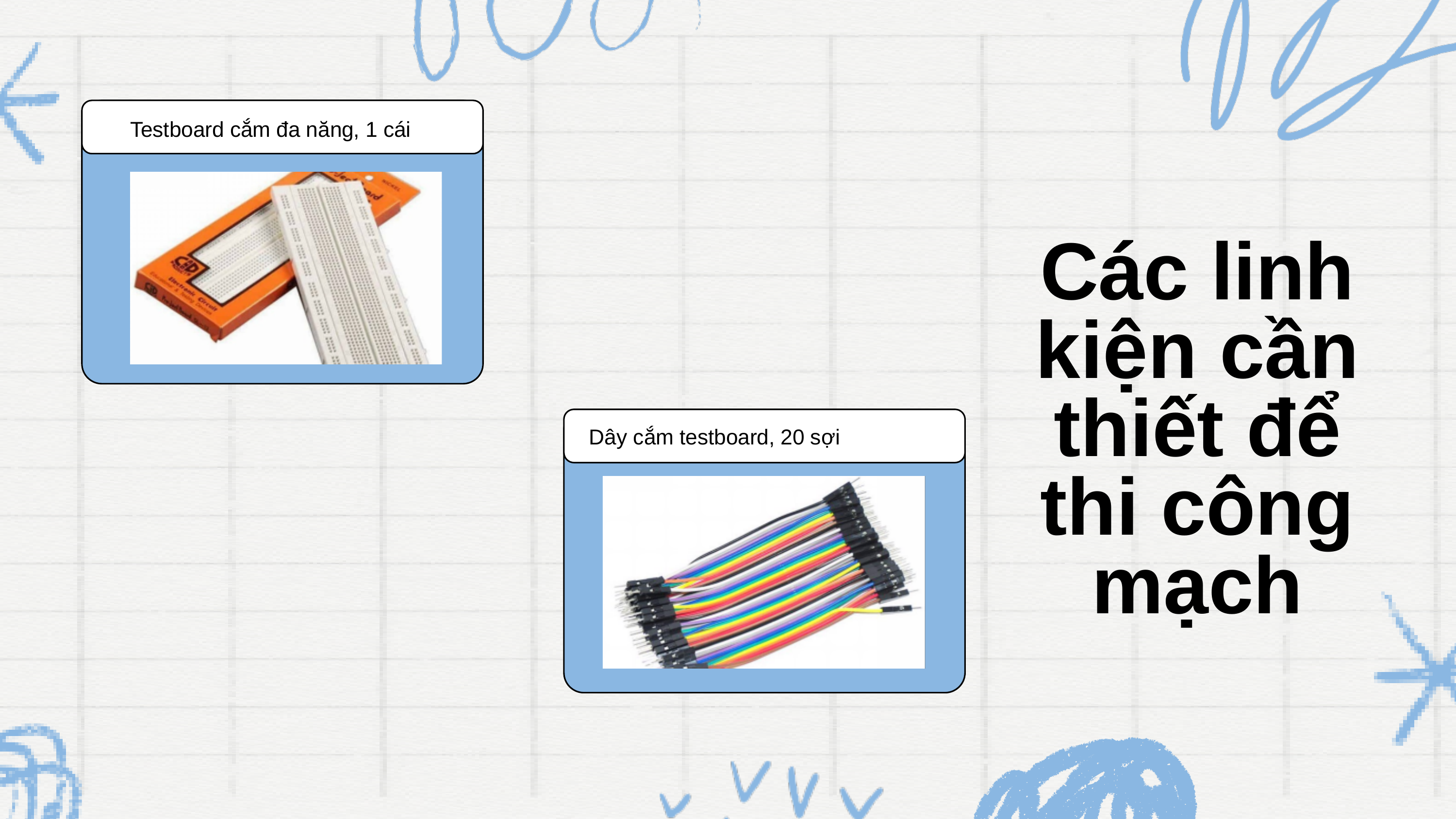

Testboard cắm đa năng, 1 cái

Các linh kiện cần thiết để thi công mạch

Dây cắm testboard, 20 sợi